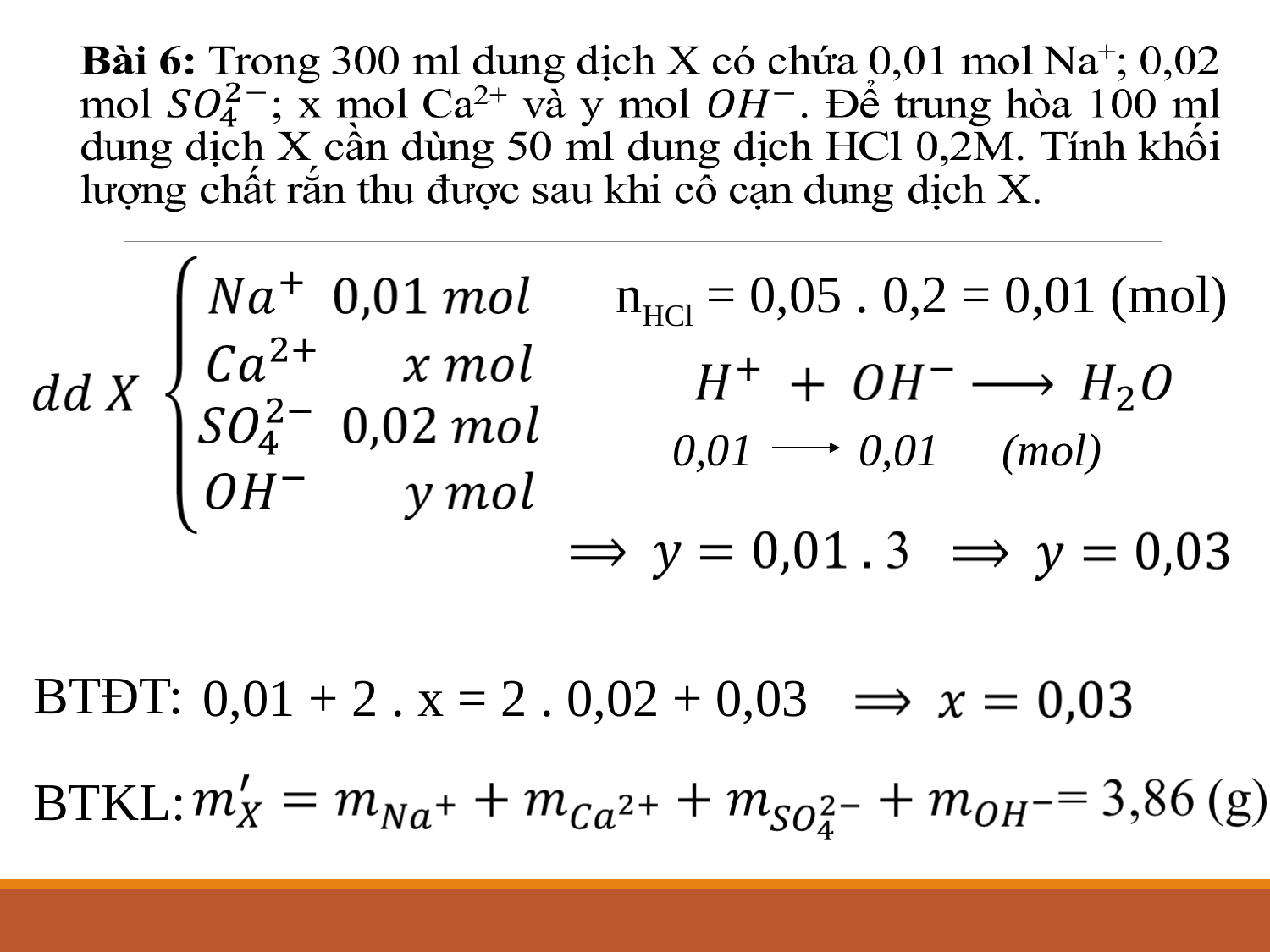

#

nHCl = 0,05 . 0,2 = 0,01 (mol)

0,01
0,01
(mol)

BTĐT:
0,01 + 2 . x = 2 . 0,02 + 0,03

BTKL: